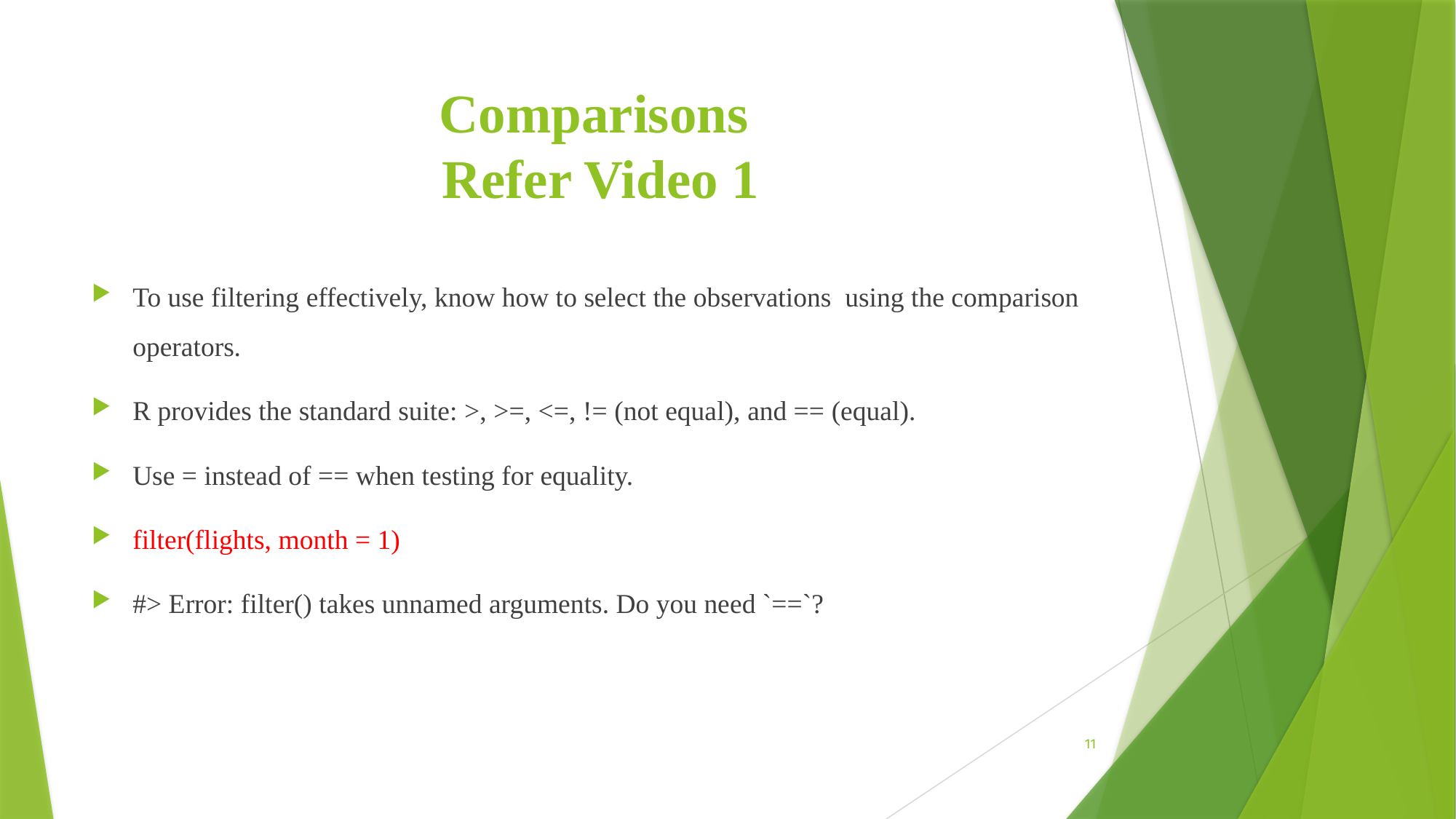

# Comparisons Refer Video 1
To use filtering effectively, know how to select the observations  using the comparison operators.
R provides the standard suite: >, >=, <=, != (not equal), and == (equal).
Use = instead of == when testing for equality.
filter(flights, month = 1)
#> Error: filter() takes unnamed arguments. Do you need `==`?

11